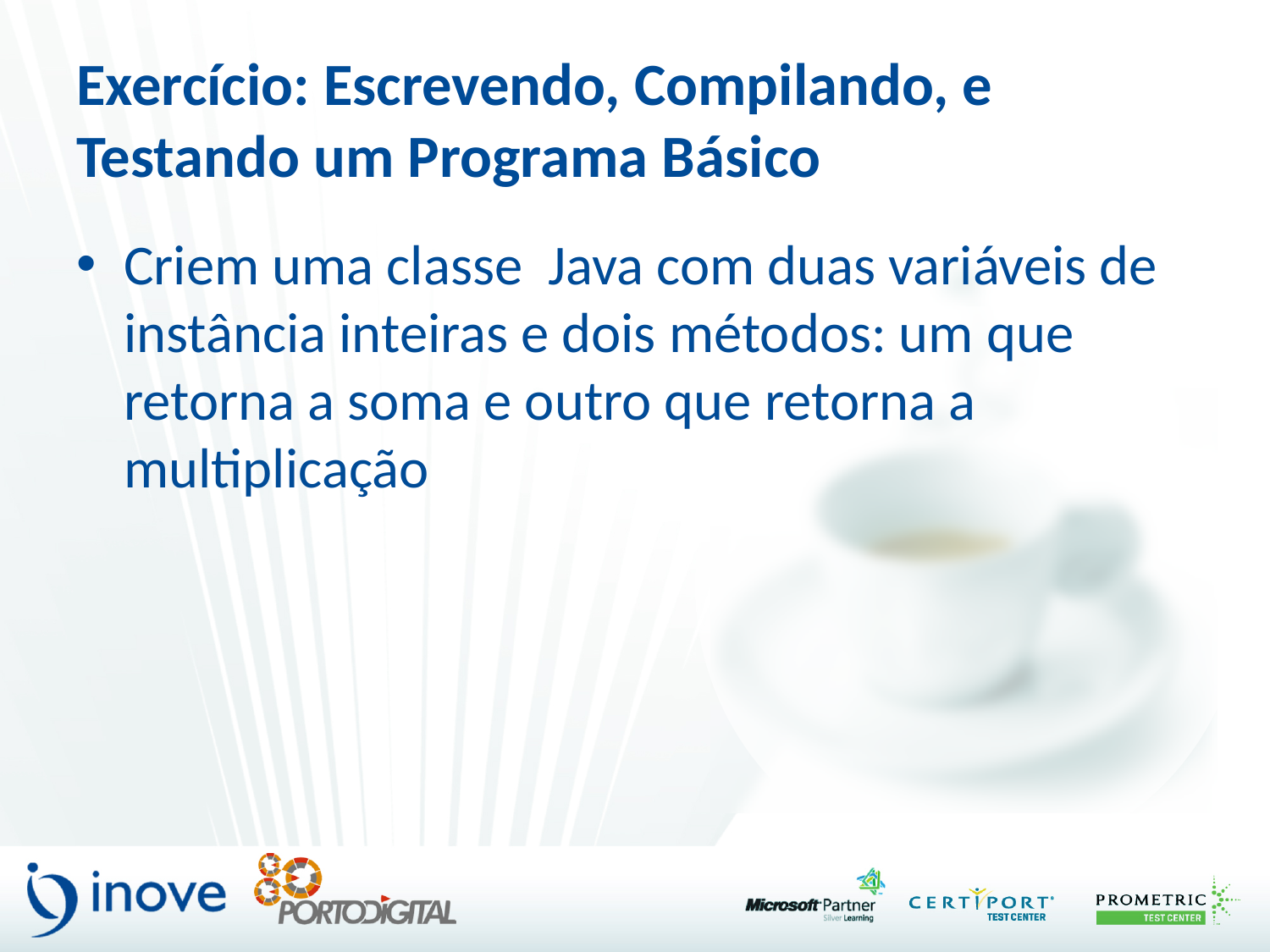

# Exercício: Escrevendo, Compilando, e Testando um Programa Básico
Criem uma classe  Java com duas variáveis de instância inteiras e dois métodos: um que retorna a soma e outro que retorna a multiplicação